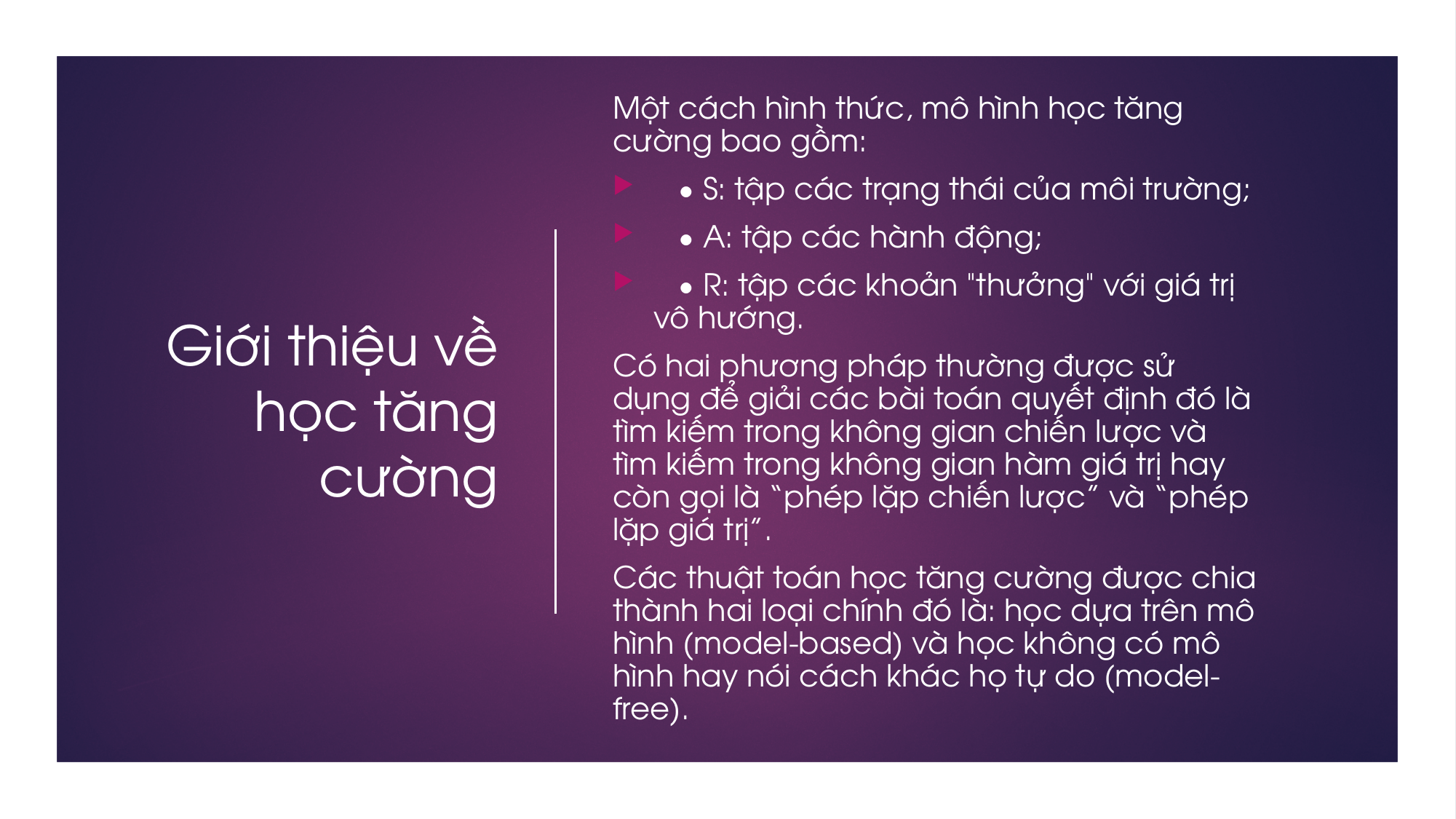

# Giới thiệu về học tăng cường
Một cách hình thức, mô hình học tăng cường bao gồm:
   • S: tập các trạng thái của môi trường;
   • A: tập các hành động;
   • R: tập các khoản "thưởng" với giá trị vô hướng.
Có hai phương pháp thường được sử dụng để giải các bài toán quyết định đó là tìm kiếm trong không gian chiến lược và tìm kiếm trong không gian hàm giá trị hay còn gọi là “phép lặp chiến lược” và “phép lặp giá trị”.
Các thuật toán học tăng cường được chia thành hai loại chính đó là: học dựa trên mô hình (model-based) và học không có mô hình hay nói cách khác họ tự do (model-free).